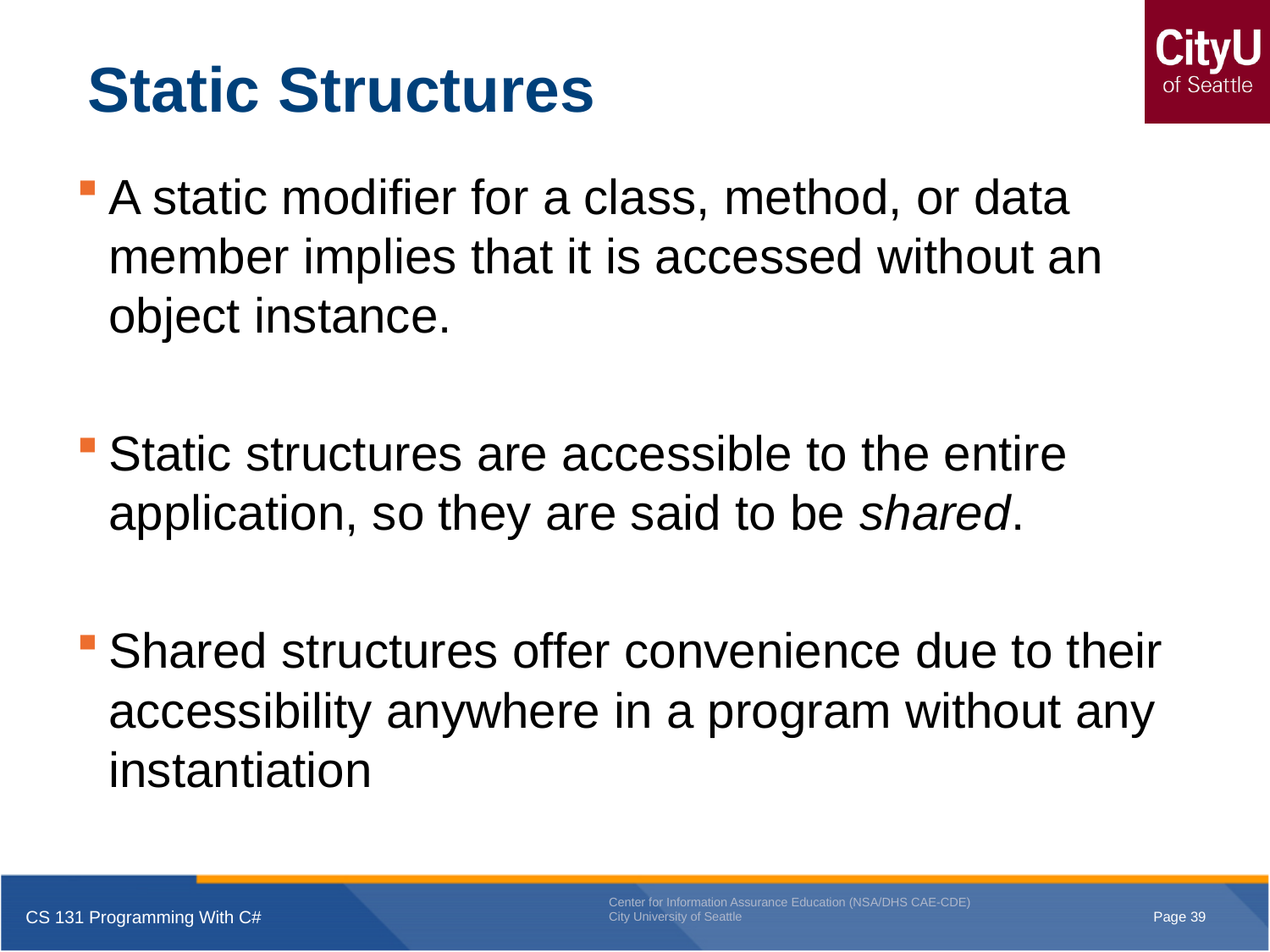

# Static Structures
A static modifier for a class, method, or data member implies that it is accessed without an object instance.

Static structures are accessible to the entire application, so they are said to be shared.

Shared structures offer convenience due to their accessibility anywhere in a program without any instantiation